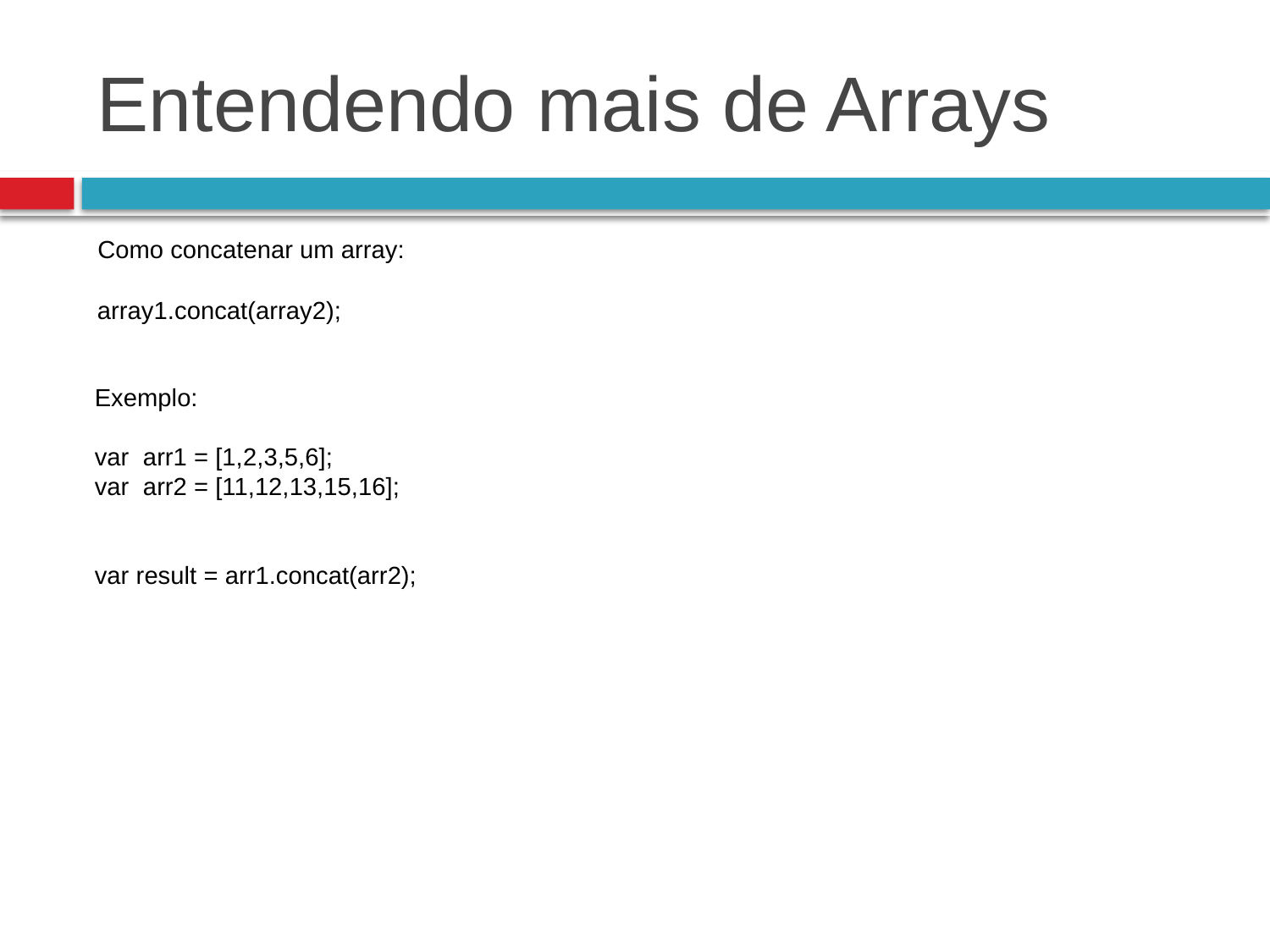

# Entendendo mais de Arrays
Como concatenar um array:
array1.concat(array2);
Exemplo:

var  arr1 = [1,2,3,5,6];
var  arr2 = [11,12,13,15,16];

var result = arr1.concat(arr2);